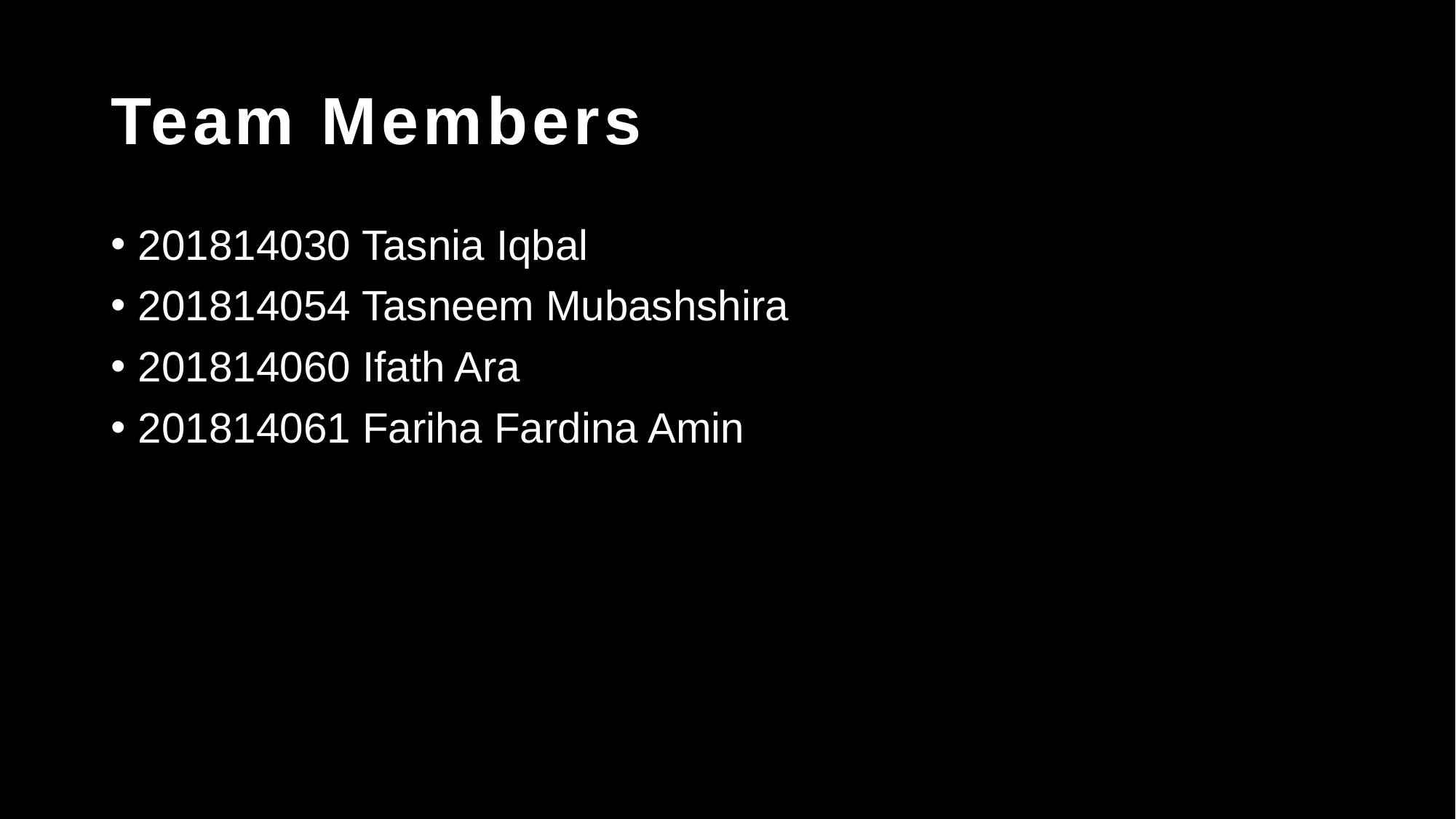

# Team Members
201814030 Tasnia Iqbal
201814054 Tasneem Mubashshira
201814060 Ifath Ara
201814061 Fariha Fardina Amin